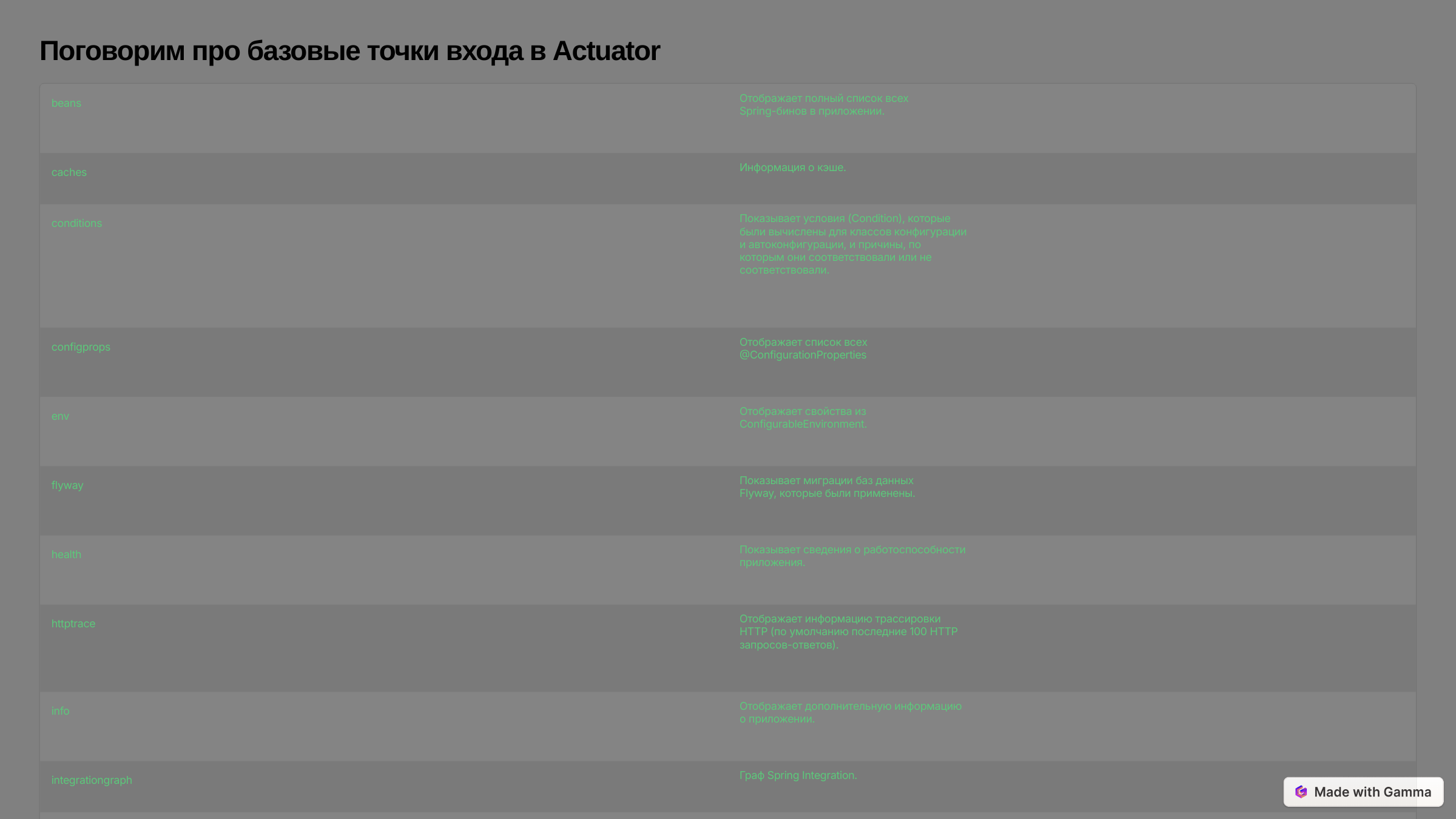

Поговорим про базовые точки входа в Actuator

beans
Отображает полный список всех
Spring-бинов в приложении.

caches
Информация о кэше.

conditions
Показывает условия (Condition), которые
были вычислены для классов конфигурации
и автоконфигурации, и причины, по
которым они соответствовали или не
соответствовали.

configprops
Отображает список всех
@ConfigurationProperties

env
Отображает свойства из
ConfigurableEnvironment.

flyway
Показывает миграции баз данных
Flyway, которые были применены.

health
Показывает сведения о работоспособности
приложения.

httptrace
Отображает информацию трассировки
HTTP (по умолчанию последние 100 HTTP
запросов-ответов).

info
Отображает дополнительную информацию
о приложении.

integrationgraph
Граф Spring Integration.

loggers
Отображает и позволяет
изменить конфигурацию логгеров в
приложении.

liquibase
Показывает примененные миграции
базы данных Liquibase.

metrics
Показывает информацию о метриках
для текущего приложения.

mappings
Отображает список всех путей
@RequestMapping.

scheduledtasks
Отображает запланированные задачи
(scheduled tasks).

sessions
Позволяет извлекать и удалять
пользовательские сессии из хранилищ,
поддерживаемых Spring Session. Недоступно
при использовании Spring Session для реактивных
веб-приложений.

shutdown
Позволяет приложению корректно
завершить работу.

threaddump
Отображает информацию о потоках